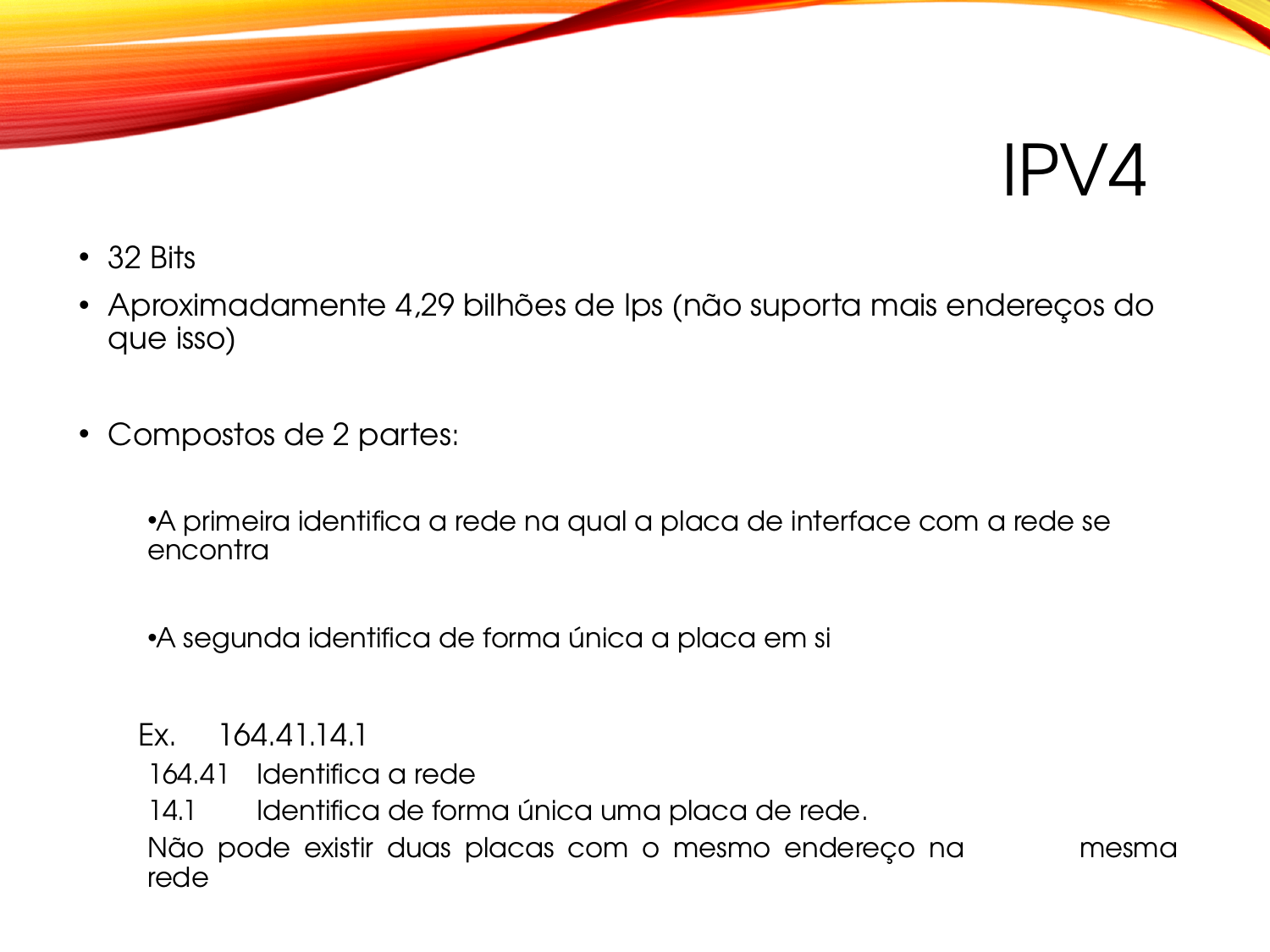

# IPV4
32 Bits
Aproximadamente 4,29 bilhões de Ips (não suporta mais endereços do que isso)

Compostos de 2 partes:

A primeira identifica a rede na qual a placa de interface com a rede se encontra

A segunda identifica de forma única a placa em si

       Ex.		164.41.14.1
164.41	Identifica a rede
14.1 	Identifica de forma única uma placa de rede.
		Não pode existir duas placas com o mesmo endereço na 	mesma rede